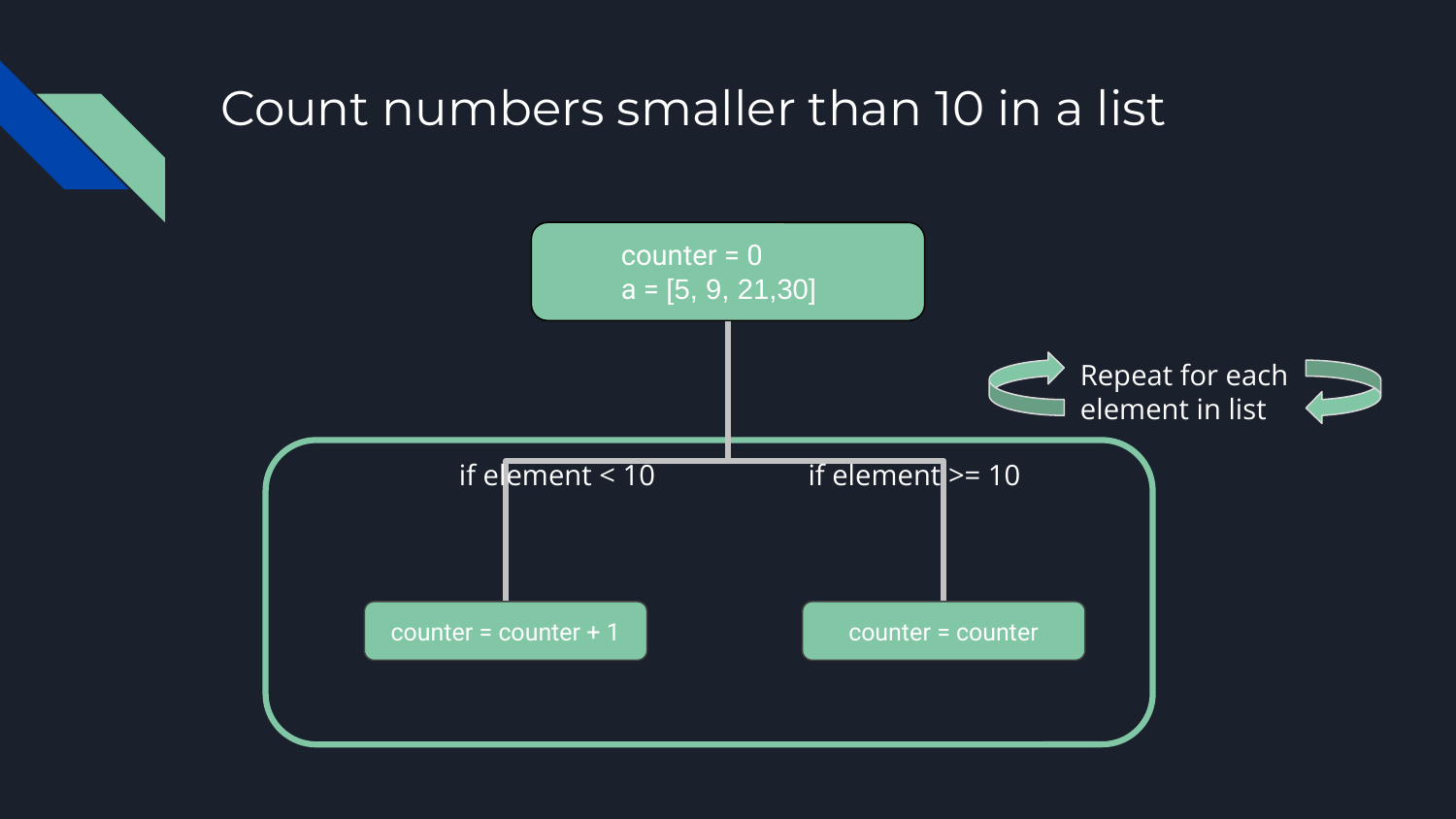

# Count numbers smaller than 10 in a list
          counter = 0
          a = [5, 9, 21,30]
Repeat for each element in list

if element < 10
if element >= 10
counter = counter + 1
counter = counter